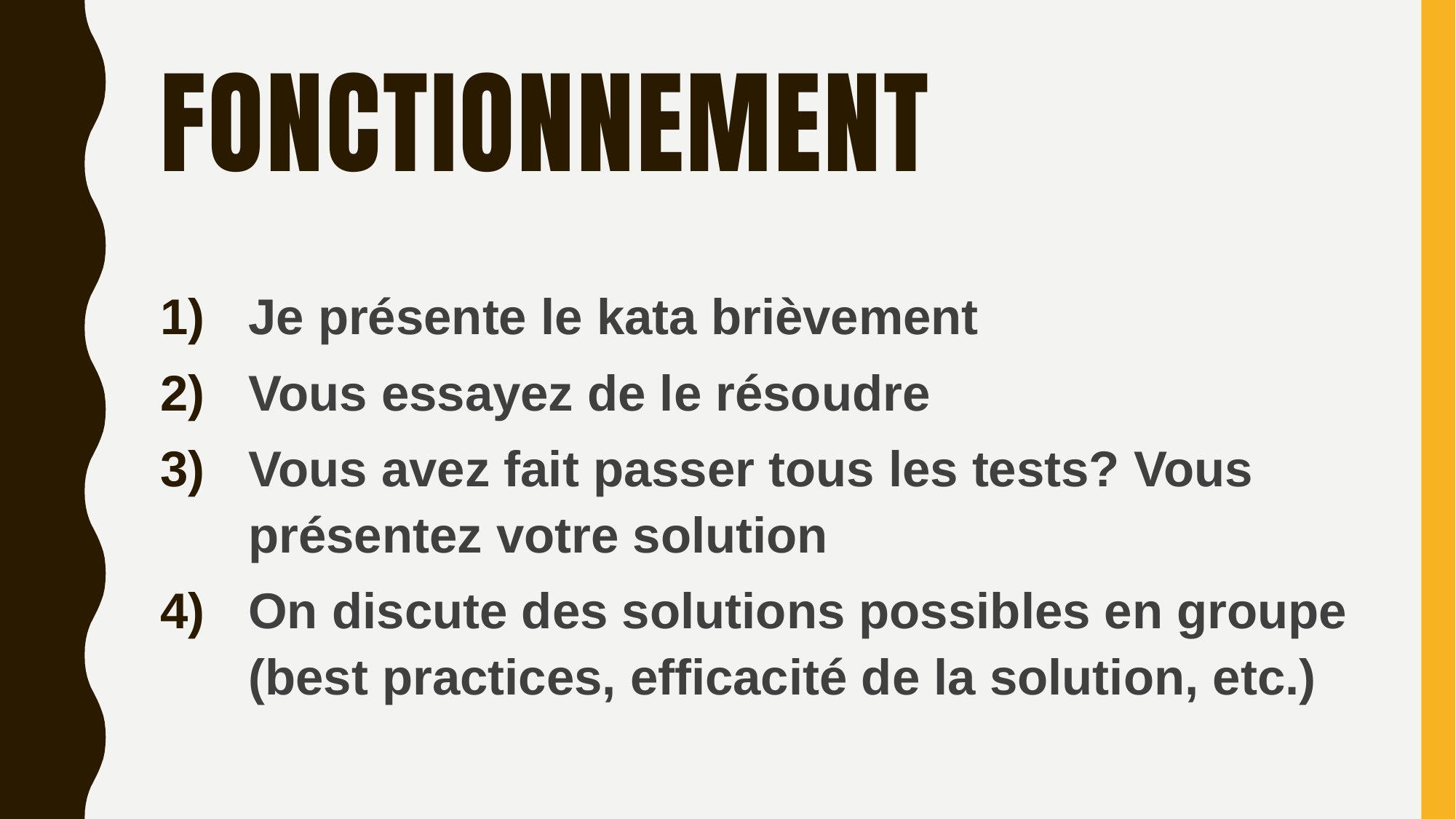

# Fonctionnement
Je présente le kata brièvement
Vous essayez de le résoudre
Vous avez fait passer tous les tests? Vous présentez votre solution
On discute des solutions possibles en groupe (best practices, efficacité de la solution, etc.)